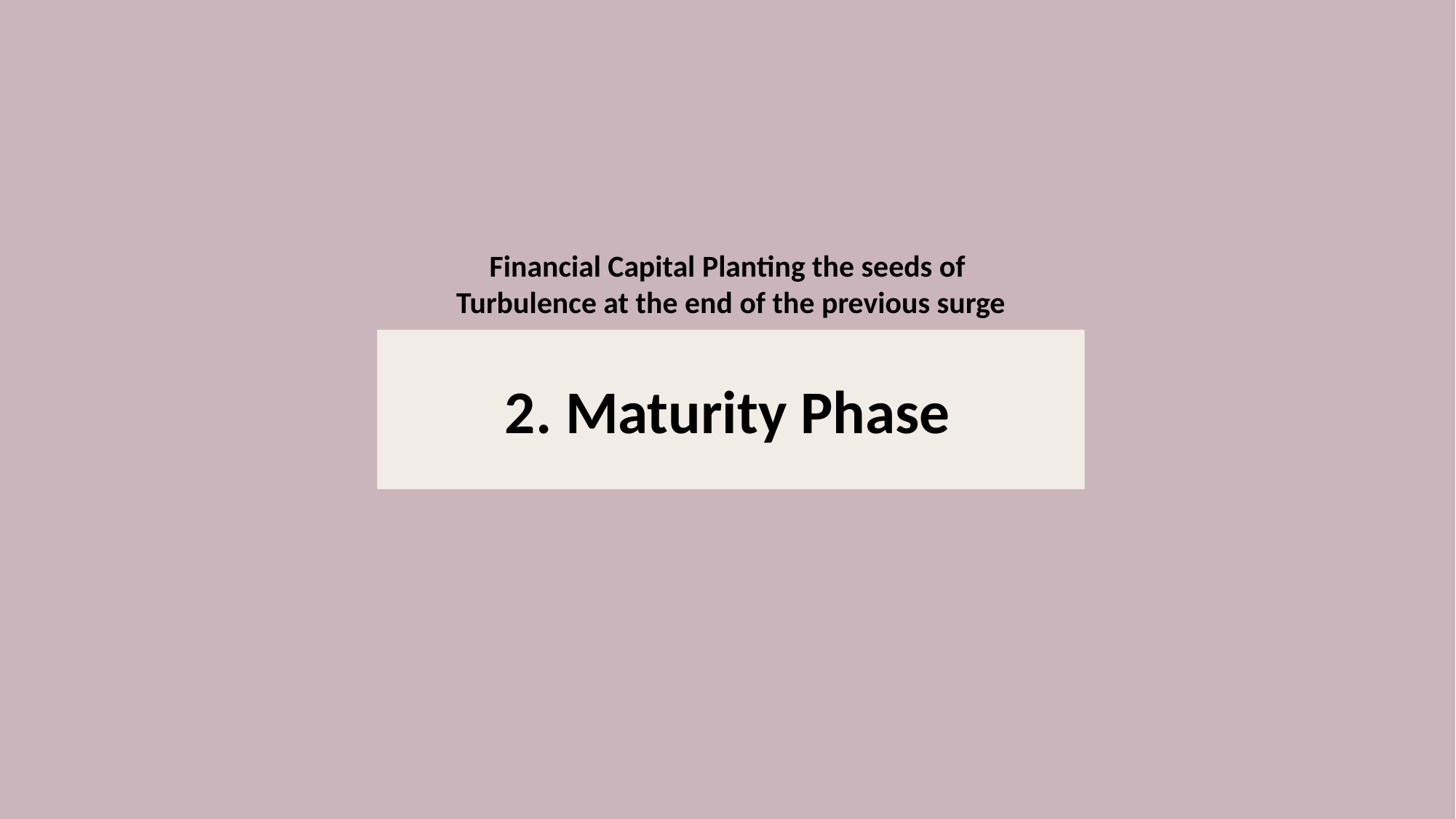

Financial Capital Planting the seeds of
Turbulence at the end of the previous surge

2. Maturity Phase